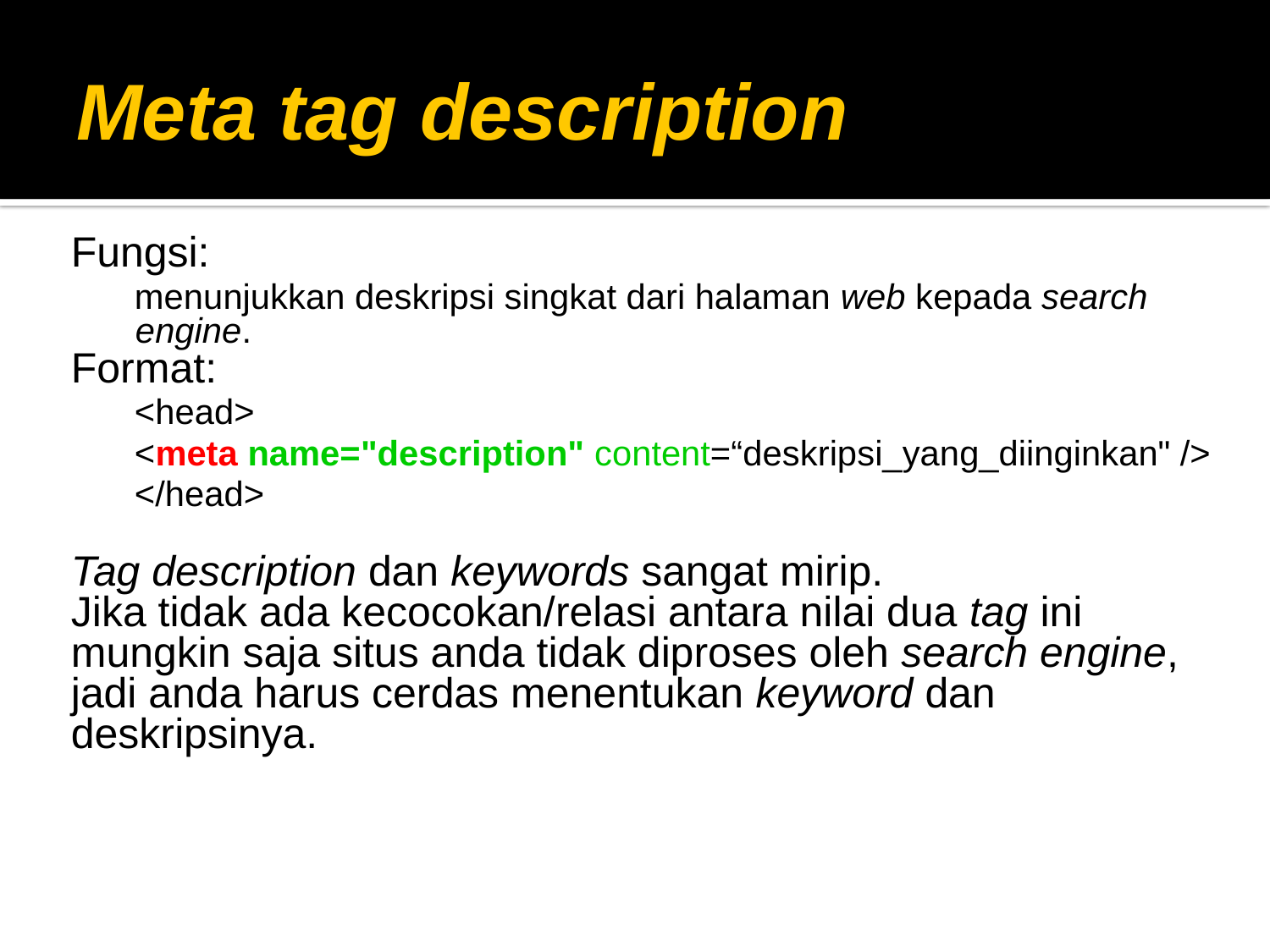

# Meta tag description
Fungsi:
menunjukkan deskripsi singkat dari halaman web kepada search engine.
Format:
<head>
<meta name="description" content=“deskripsi_yang_diinginkan" />
</head>

Tag description dan keywords sangat mirip.
Jika tidak ada kecocokan/relasi antara nilai dua tag ini mungkin saja situs anda tidak diproses oleh search engine, jadi anda harus cerdas menentukan keyword dan deskripsinya.